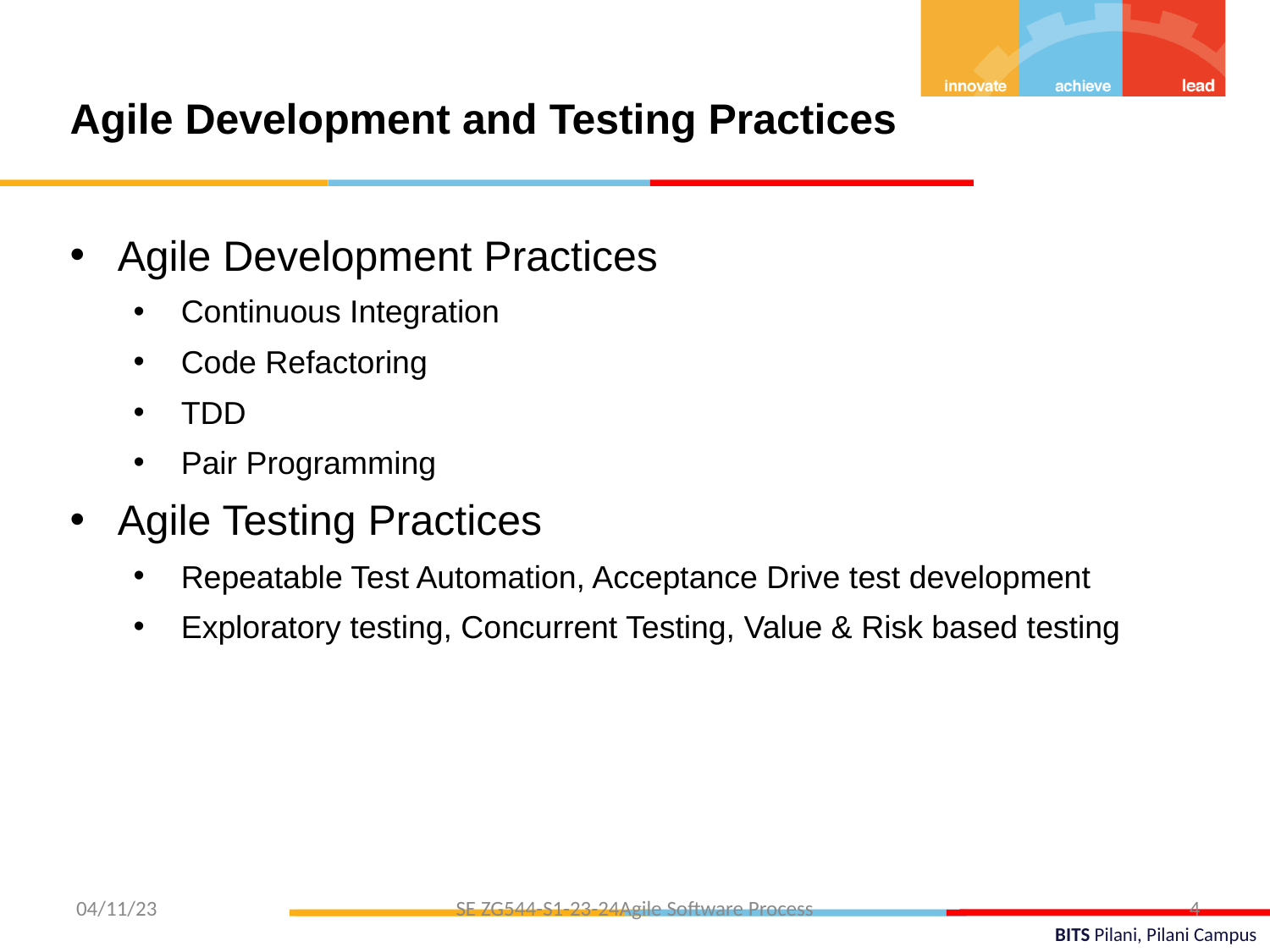

Agile Development and Testing Practices
Agile Development Practices
Continuous Integration
Code Refactoring
TDD
Pair Programming
Agile Testing Practices
Repeatable Test Automation, Acceptance Drive test development
Exploratory testing, Concurrent Testing, Value & Risk based testing
04/11/23
SE ZG544-S1-23-24Agile Software Process
4